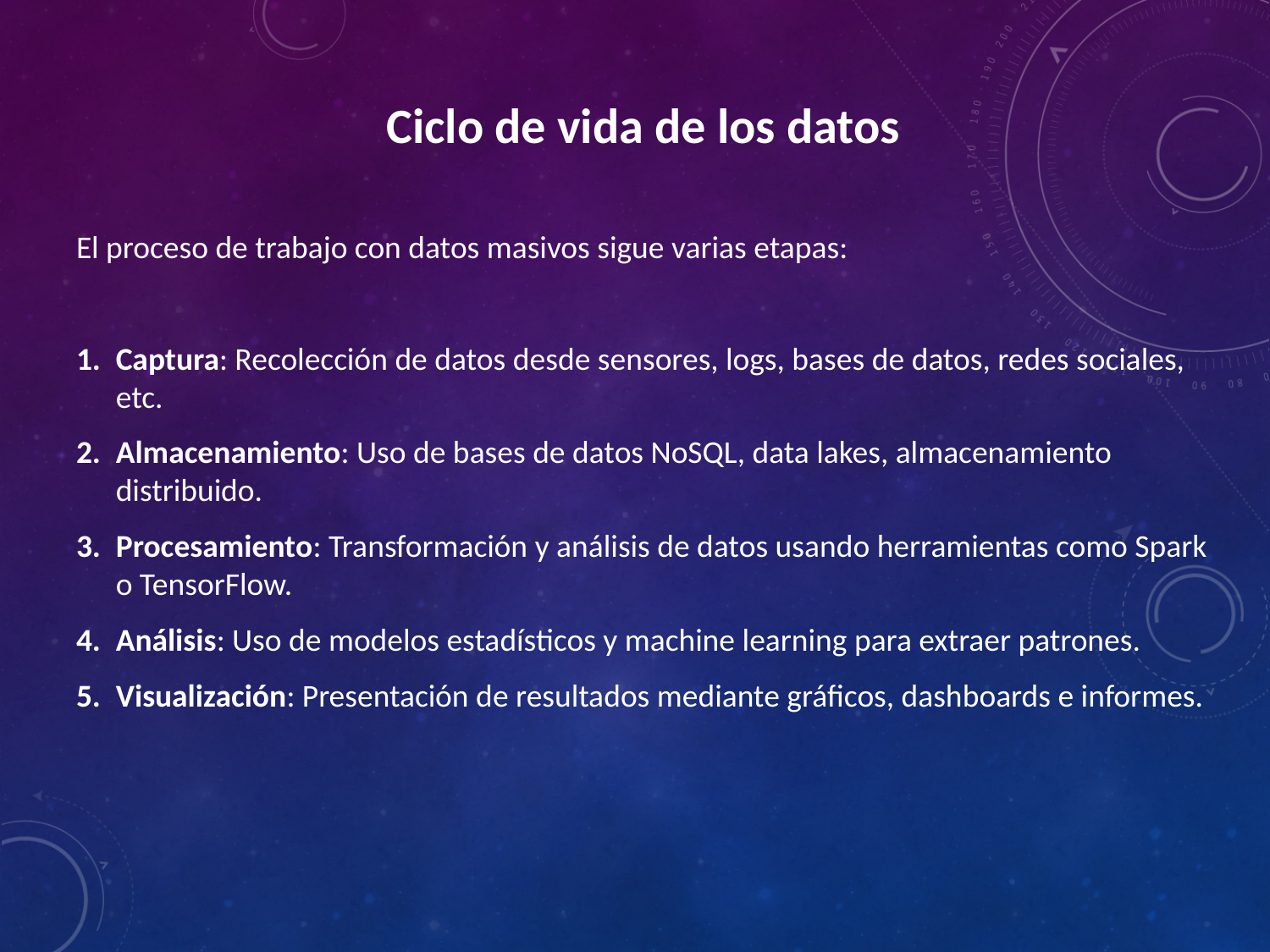

Ciclo de vida de los datos

El proceso de trabajo con datos masivos sigue varias etapas:

Captura: Recolección de datos desde sensores, logs, bases de datos, redes sociales, etc.
Almacenamiento: Uso de bases de datos NoSQL, data lakes, almacenamiento distribuido.
Procesamiento: Transformación y análisis de datos usando herramientas como Spark o TensorFlow.
Análisis: Uso de modelos estadísticos y machine learning para extraer patrones.
Visualización: Presentación de resultados mediante gráficos, dashboards e informes.